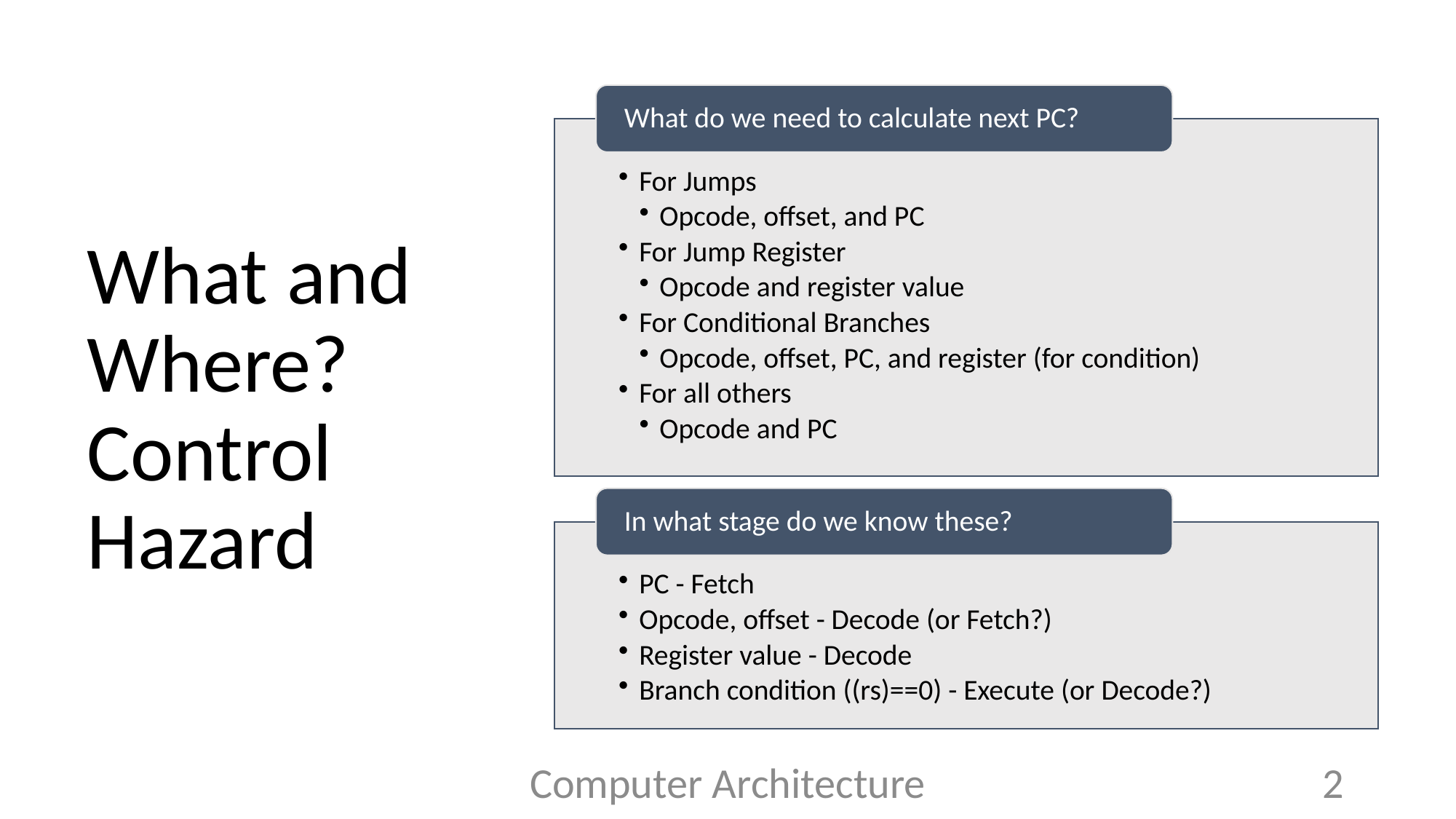

For Jumps
Opcode, offset, and PC
For Jump Register
Opcode and register value
For Conditional Branches
Opcode, offset, PC, and register (for condition)
For all others
Opcode and PC
What do we need to calculate next PC?
PC - Fetch
Opcode, offset - Decode (or Fetch?)
Register value - Decode
Branch condition ((rs)==0) - Execute (or Decode?)
In what stage do we know these?
# What and Where? Control Hazard
Computer Architecture
2